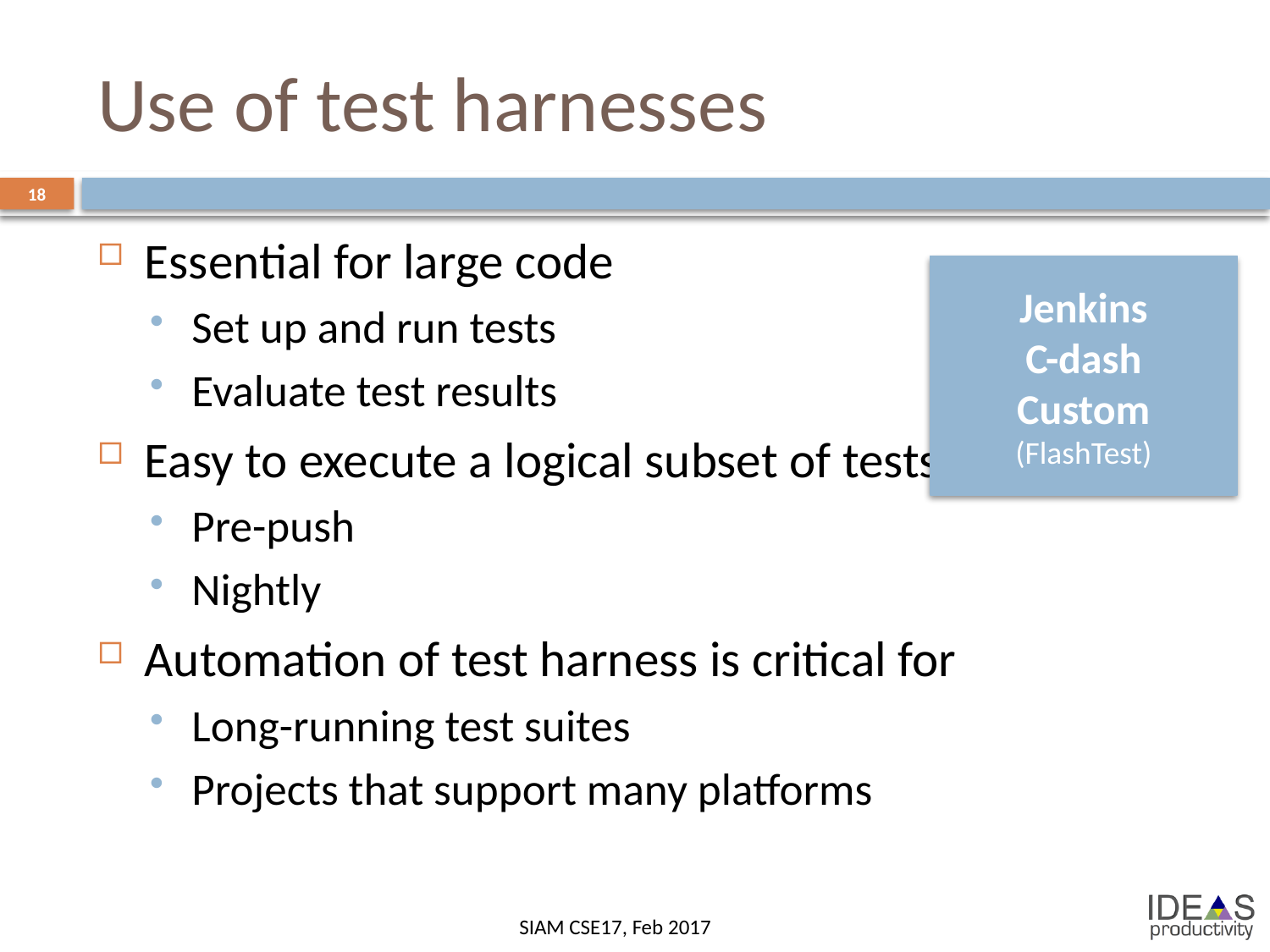

# Use of test harnesses
18
Essential for large code
Set up and run tests
Evaluate test results
Easy to execute a logical subset of tests
Pre-push
Nightly
Automation of test harness is critical for
Long-running test suites
Projects that support many platforms
Jenkins
C-dash
Custom
(FlashTest)